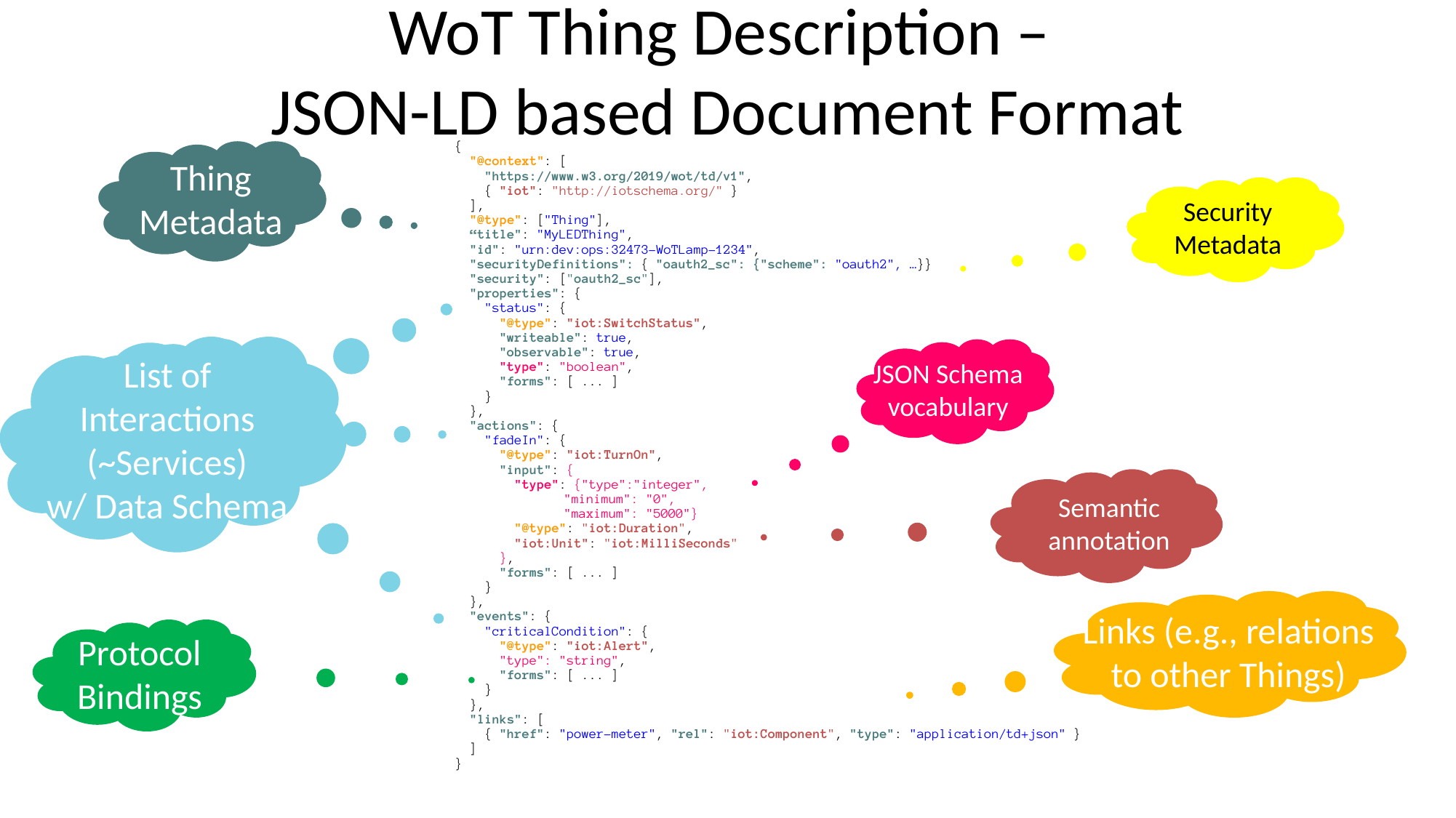

# WoT Thing Description – JSON-LD based Document Format
{
  "@context": [
    "https://www.w3.org/2019/wot/td/v1",
    { "iot": "http://iotschema.org/" }
  ],
  "@type": ["Thing"],
  “title": "MyLEDThing",
  "id": "urn:dev:ops:32473-WoTLamp-1234",
  "securityDefinitions": { "oauth2_sc": {"scheme": "oauth2", …}}
  "security": ["oauth2_sc"],
  "properties": {
    "status": {
      "@type": "iot:SwitchStatus",
      "writeable": true,
      "observable": true,
      "type": "boolean",
      "forms": [ ... ]
    }
  },
  "actions": {
    "fadeIn": {
      "@type": "iot:TurnOn",
      "input": {
        "type": {"type":"integer",
	"minimum": "0",
            	"maximum": "5000"}
        "@type": "iot:Duration",
        "iot:Unit": "iot:MilliSeconds"
      },
      "forms": [ ... ]
    }
  },
  "events": {
    "criticalCondition": {
      "@type": "iot:Alert",
      "type": "string",
      "forms": [ ... ]
    }
  },
  "links": [
    { "href": "power-meter", "rel": "iot:Component", "type": "application/td+json" }
  ]
}
Thing
Metadata
Security
Metadata
List of
Interactions
(~Services)
w/ Data Schema

JSON Schema
vocabulary
Semantic
annotation
Links (e.g., relations
to other Things)
Protocol
Bindings